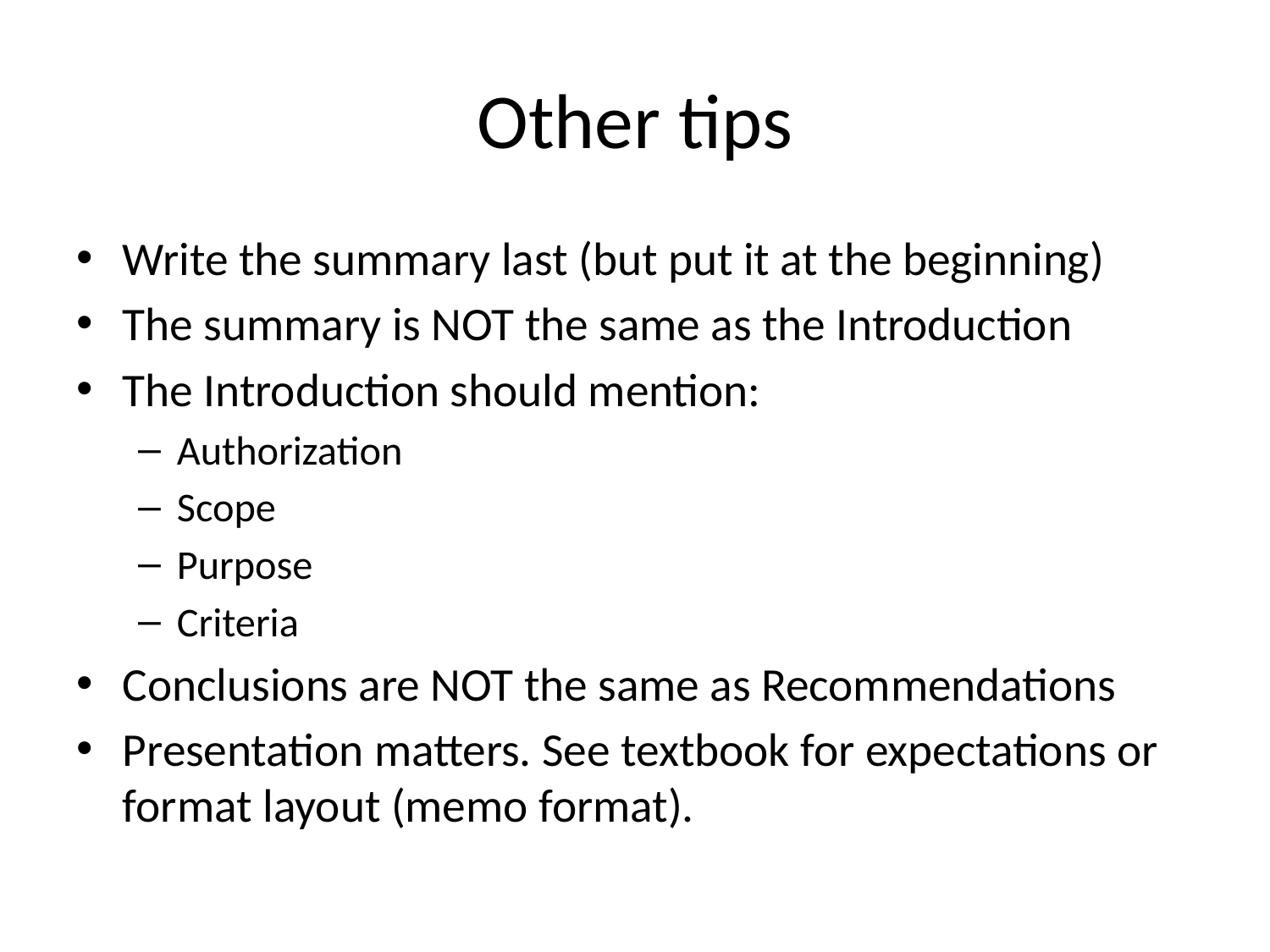

# Other tips
Write the summary last (but put it at the beginning)
The summary is NOT the same as the Introduction
The Introduction should mention:
Authorization
Scope
Purpose
Criteria
Conclusions are NOT the same as Recommendations
Presentation matters. See textbook for expectations or format layout (memo format).